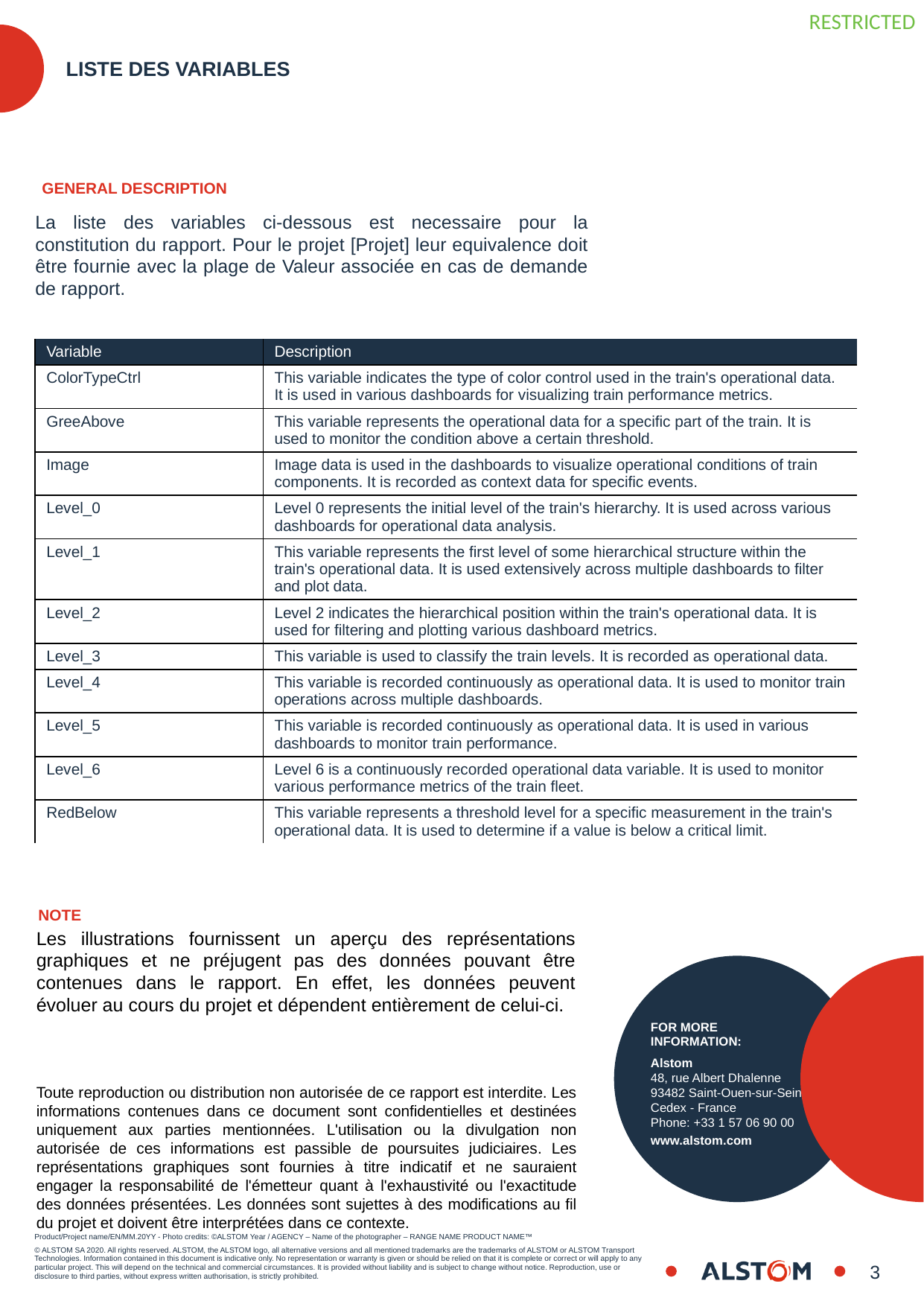

# Liste des variables
GENERAL DESCRIPTION
La liste des variables ci-dessous est necessaire pour la constitution du rapport. Pour le projet [Projet] leur equivalence doit être fournie avec la plage de Valeur associée en cas de demande de rapport.
| Variable | Description |
| --- | --- |
| ColorTypeCtrl | This variable indicates the type of color control used in the train's operational data. It is used in various dashboards for visualizing train performance metrics. |
| GreeAbove | This variable represents the operational data for a specific part of the train. It is used to monitor the condition above a certain threshold. |
| Image | Image data is used in the dashboards to visualize operational conditions of train components. It is recorded as context data for specific events. |
| Level\_0 | Level 0 represents the initial level of the train's hierarchy. It is used across various dashboards for operational data analysis. |
| Level\_1 | This variable represents the first level of some hierarchical structure within the train's operational data. It is used extensively across multiple dashboards to filter and plot data. |
| Level\_2 | Level 2 indicates the hierarchical position within the train's operational data. It is used for filtering and plotting various dashboard metrics. |
| Level\_3 | This variable is used to classify the train levels. It is recorded as operational data. |
| Level\_4 | This variable is recorded continuously as operational data. It is used to monitor train operations across multiple dashboards. |
| Level\_5 | This variable is recorded continuously as operational data. It is used in various dashboards to monitor train performance. |
| Level\_6 | Level 6 is a continuously recorded operational data variable. It is used to monitor various performance metrics of the train fleet. |
| RedBelow | This variable represents a threshold level for a specific measurement in the train's operational data. It is used to determine if a value is below a critical limit. |
NOTE
Les illustrations fournissent un aperçu des représentations graphiques et ne préjugent pas des données pouvant être contenues dans le rapport. En effet, les données peuvent évoluer au cours du projet et dépendent entièrement de celui-ci.

Toute reproduction ou distribution non autorisée de ce rapport est interdite. Les informations contenues dans ce document sont confidentielles et destinées uniquement aux parties mentionnées. L'utilisation ou la divulgation non autorisée de ces informations est passible de poursuites judiciaires. Les représentations graphiques sont fournies à titre indicatif et ne sauraient engager la responsabilité de l'émetteur quant à l'exhaustivité ou l'exactitude des données présentées. Les données sont sujettes à des modifications au fil du projet et doivent être interprétées dans ce contexte.
3
8/30/2024